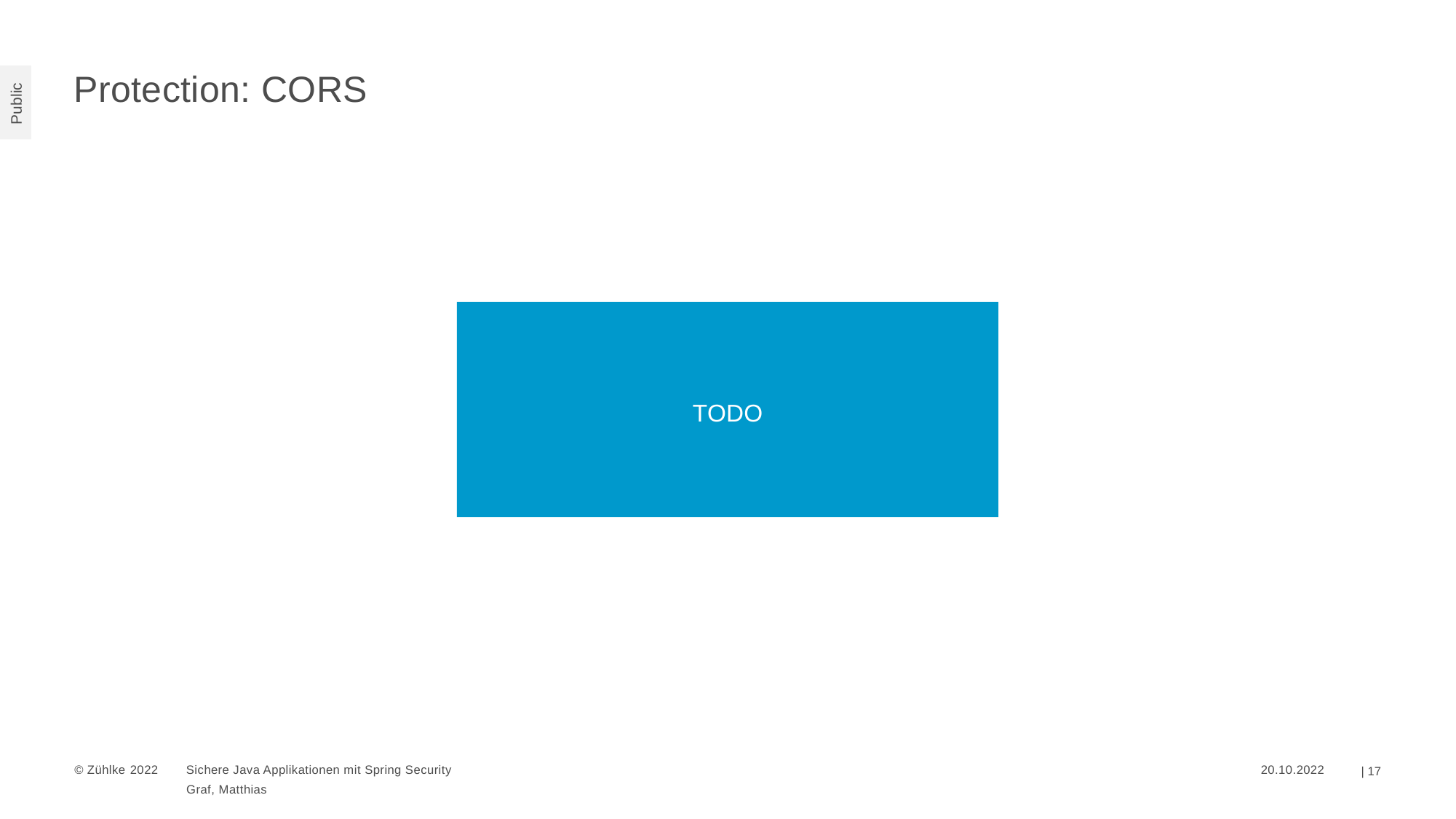

# Protection: CORS

TODO
| 17
10.10.2022